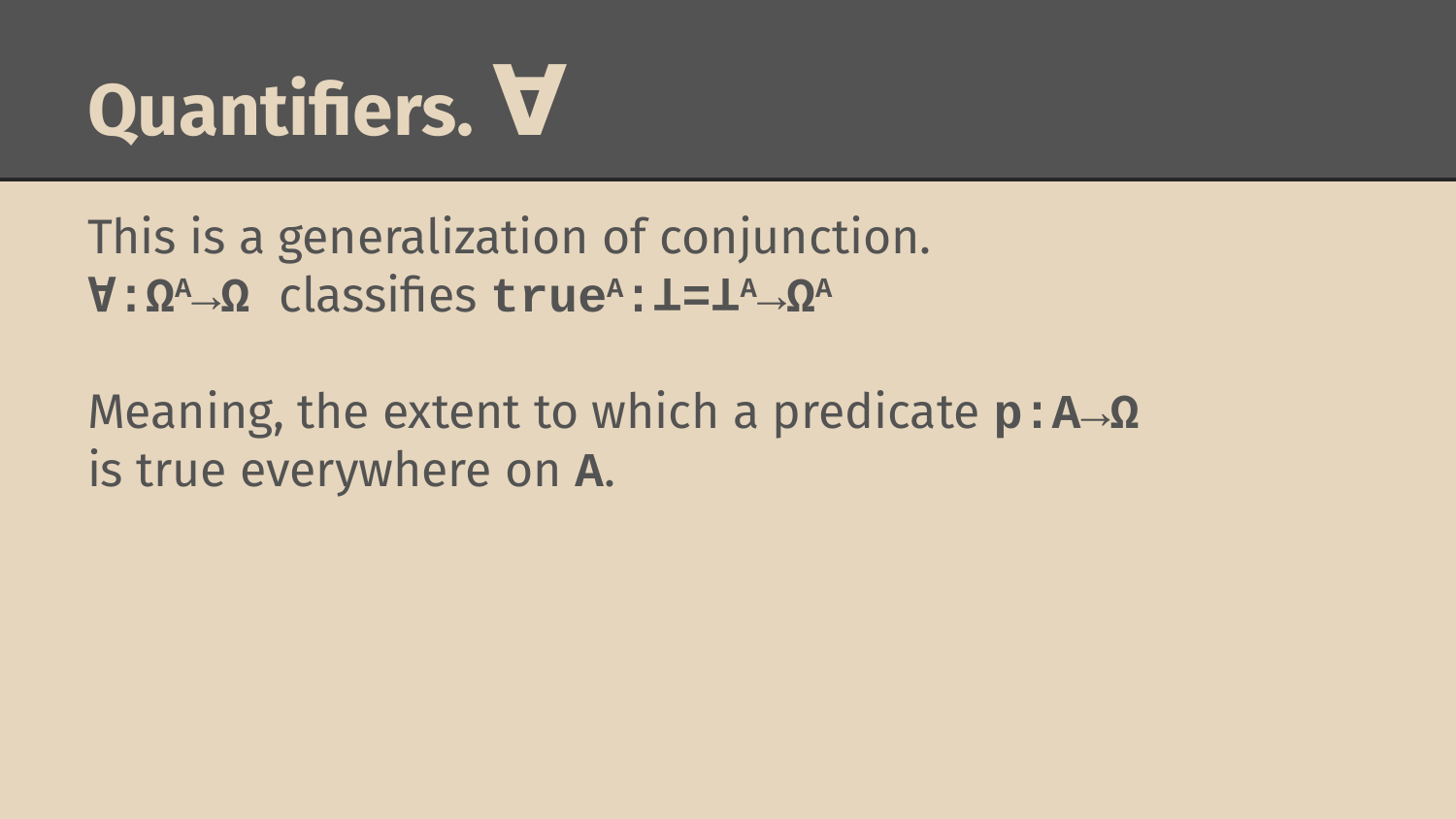

# Quantifiers. ∀
This is a generalization of conjunction.
∀:ΩA→Ω classifies trueA:⊥=⊥A→ΩA

Meaning, the extent to which a predicate p:A→Ω
is true everywhere on A.